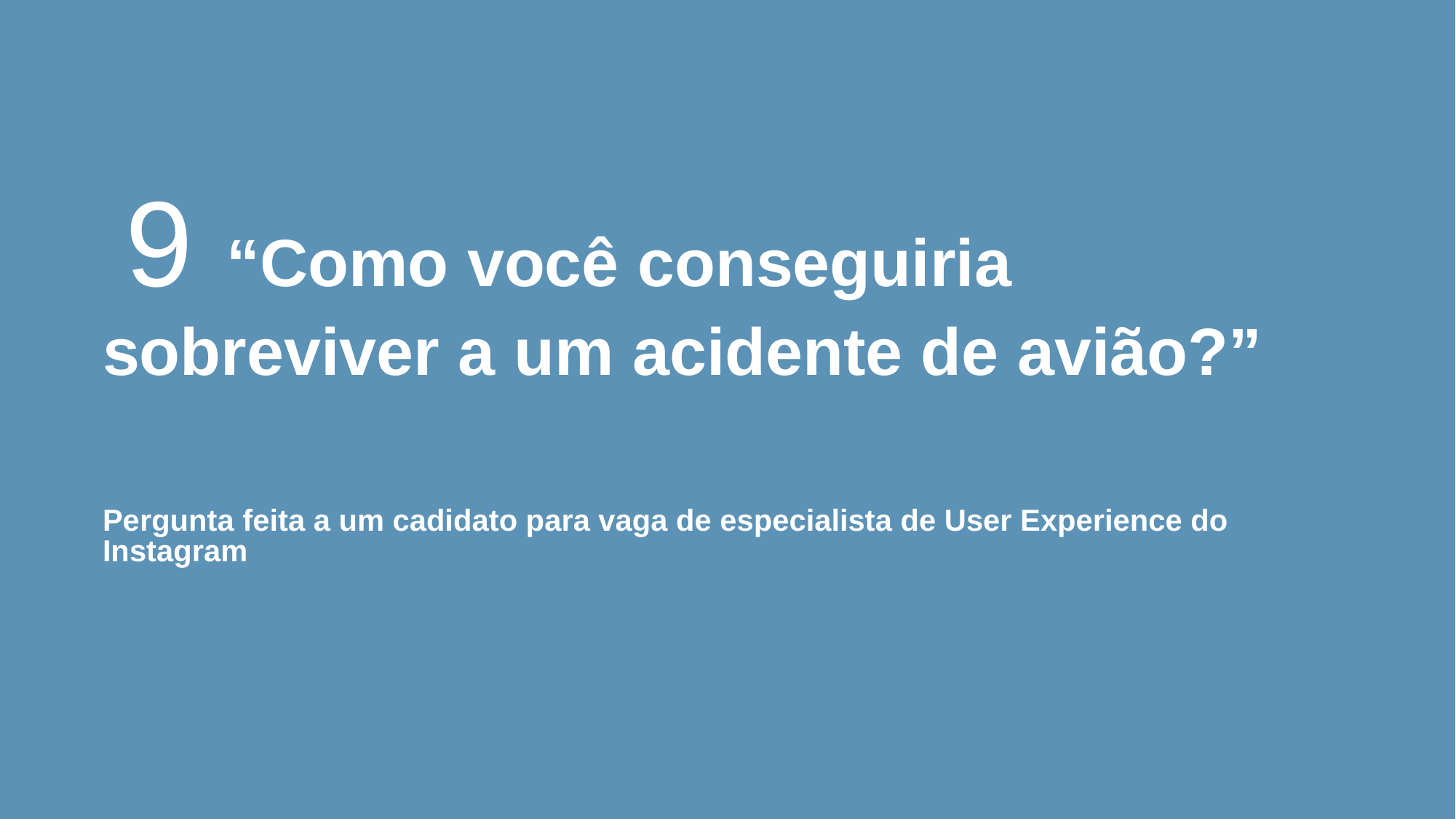

9 “Como você conseguiria sobreviver a um acidente de avião?”

Pergunta feita a um cadidato para vaga de especialista de User Experience do Instagram